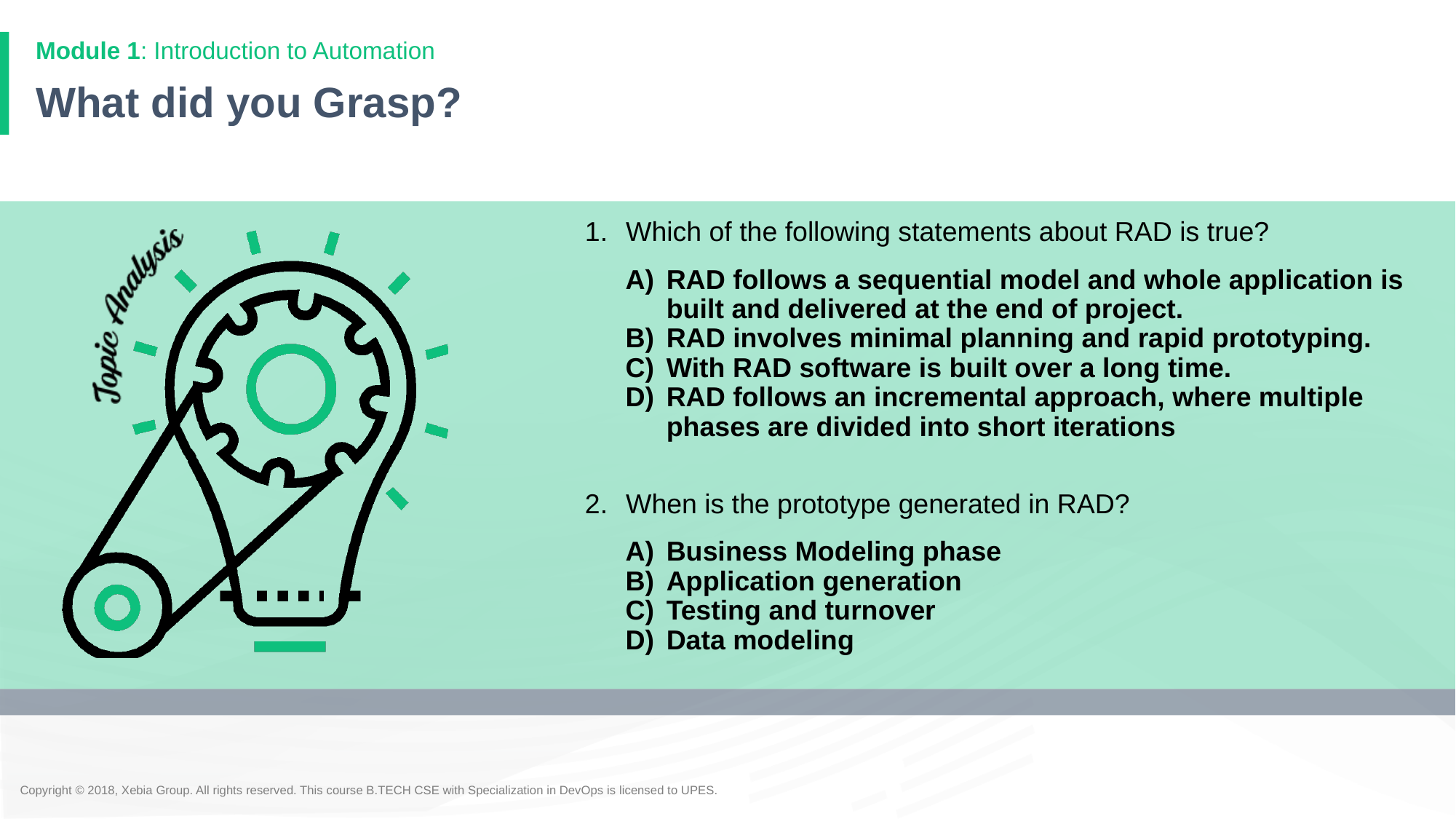

Module 1: Introduction to Automation

# What did you Grasp?
Which of the following statements about RAD is true?
RAD follows a sequential model and whole application is built and delivered at the end of project.
RAD involves minimal planning and rapid prototyping.
With RAD software is built over a long time.
RAD follows an incremental approach, where multiple phases are divided into short iterations
When is the prototype generated in RAD?
Business Modeling phase
Application generation
Testing and turnover
Data modeling